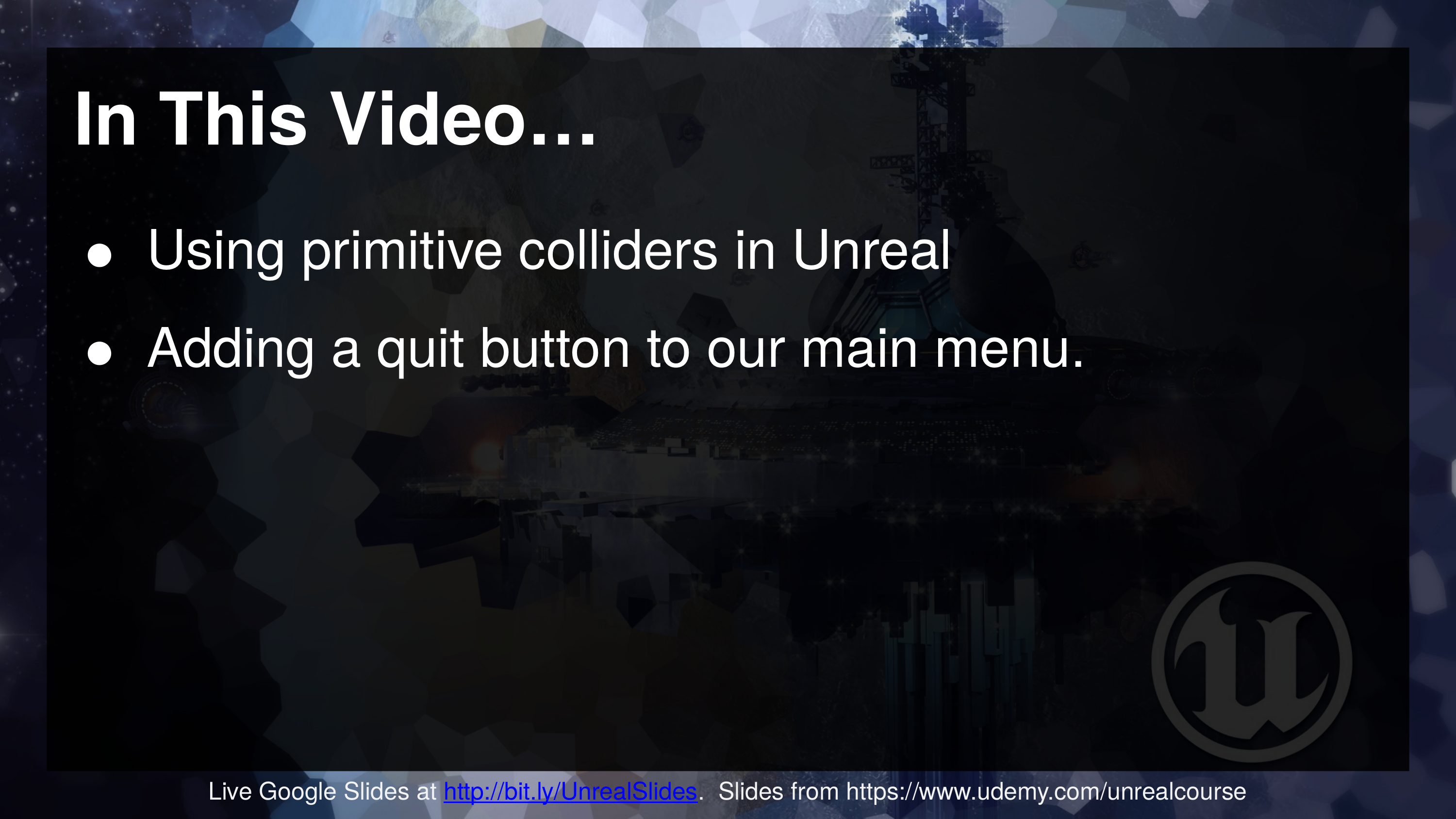

# In This Video…
Using primitive colliders in Unreal
Adding a quit button to our main menu.